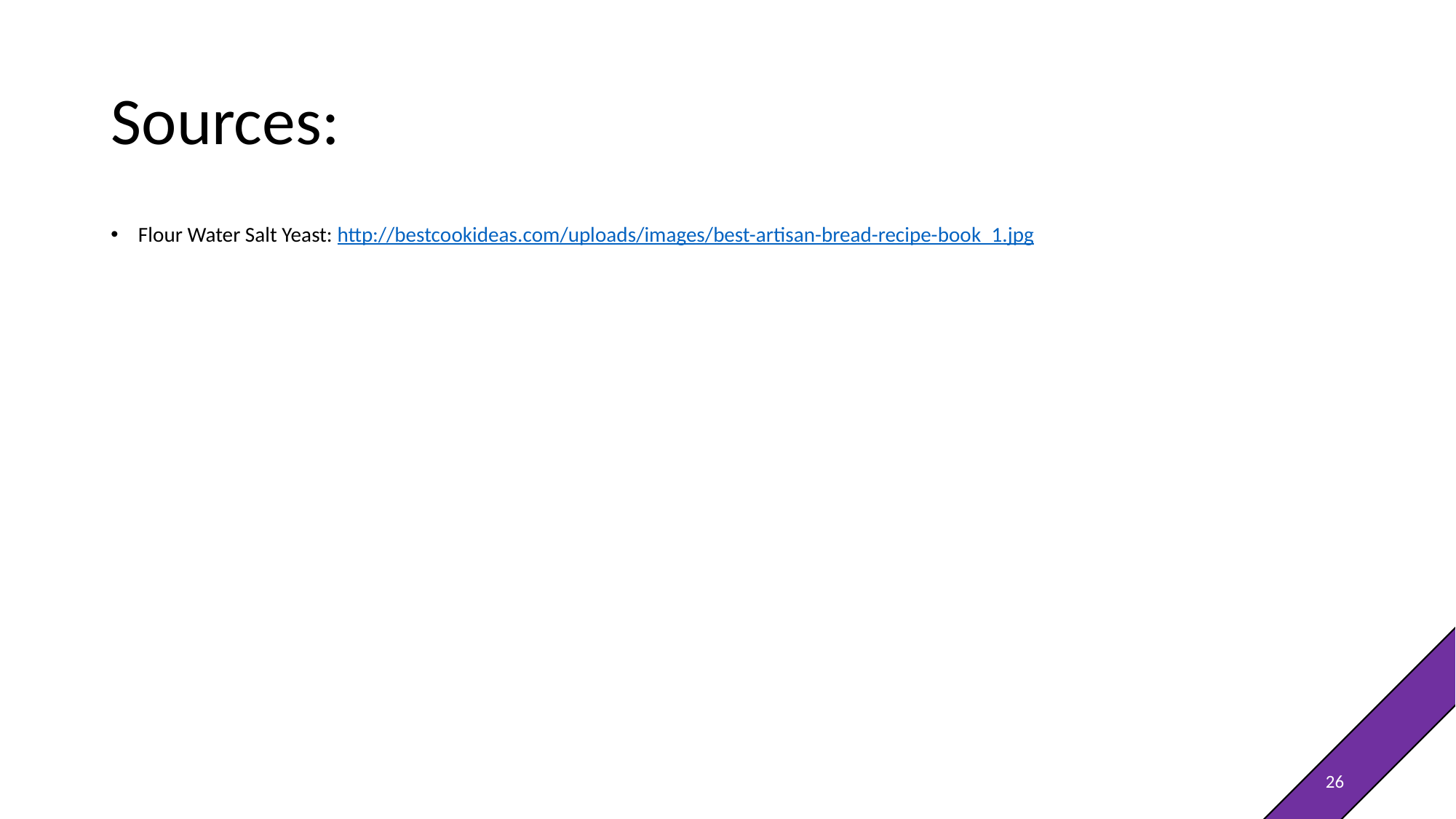

# Sources:
Flour Water Salt Yeast: http://bestcookideas.com/uploads/images/best-artisan-bread-recipe-book_1.jpg

26